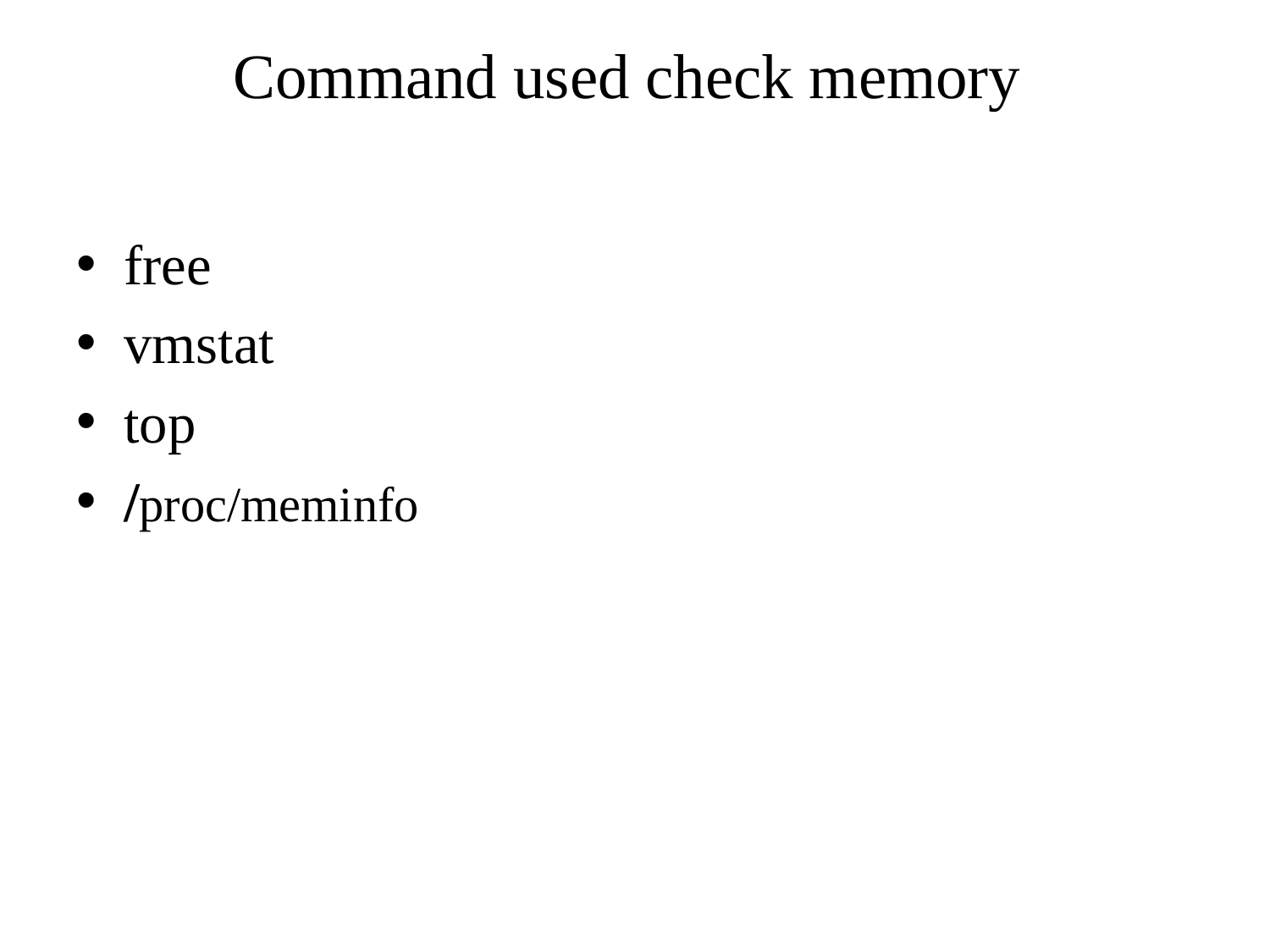

# Command used check memory
free
vmstat
top
/proc/meminfo